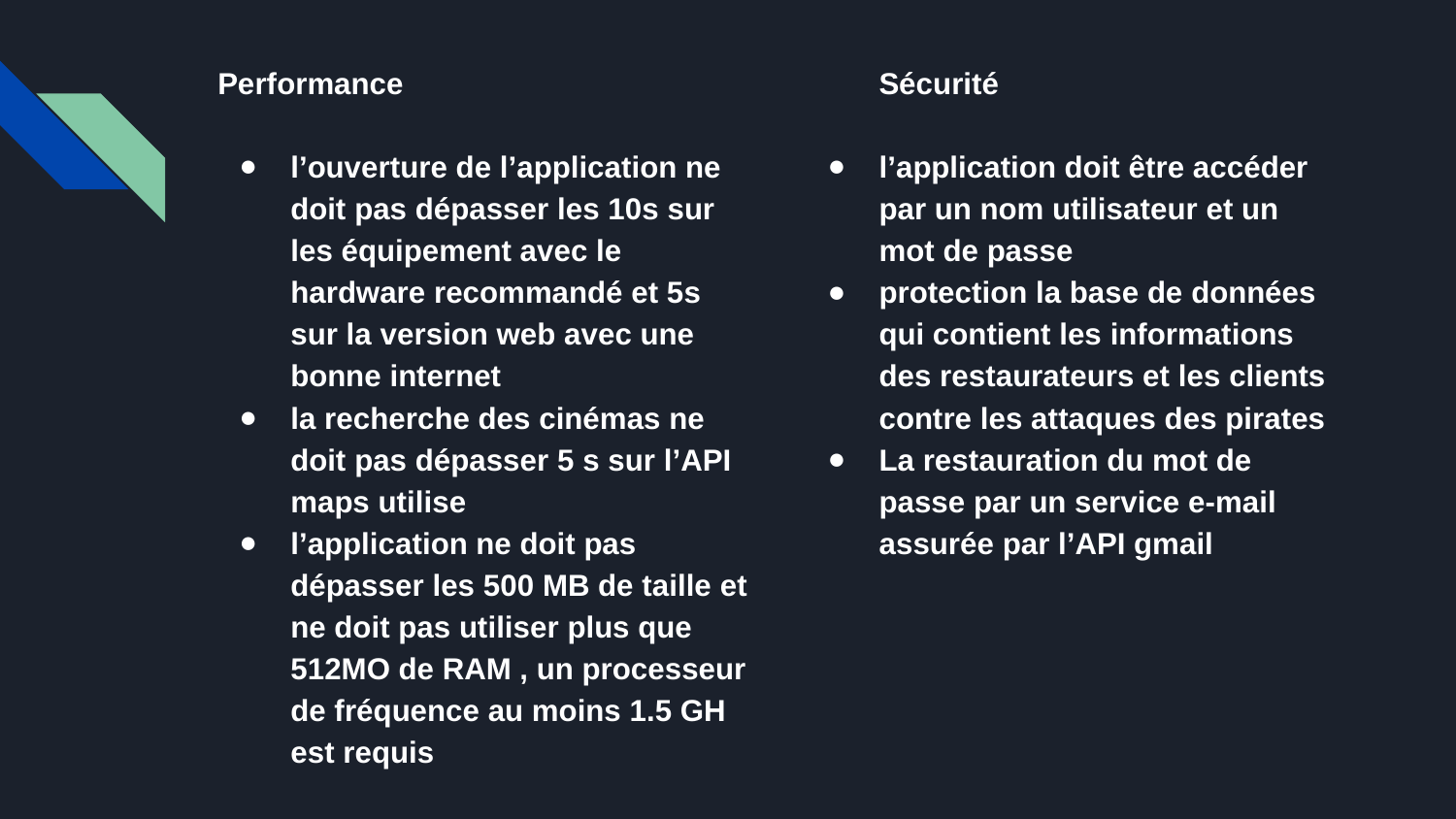

Performance

l’ouverture de l’application ne doit pas dépasser les 10s sur les équipement avec le hardware recommandé et 5s sur la version web avec une bonne internet
la recherche des cinémas ne doit pas dépasser 5 s sur l’API maps utilise
l’application ne doit pas dépasser les 500 MB de taille et ne doit pas utiliser plus que 512MO de RAM , un processeur de fréquence au moins 1.5 GH est requis

Sécurité

l’application doit être accéder par un nom utilisateur et un mot de passe
protection la base de données qui contient les informations des restaurateurs et les clients contre les attaques des pirates
La restauration du mot de passe par un service e-mail assurée par l’API gmail